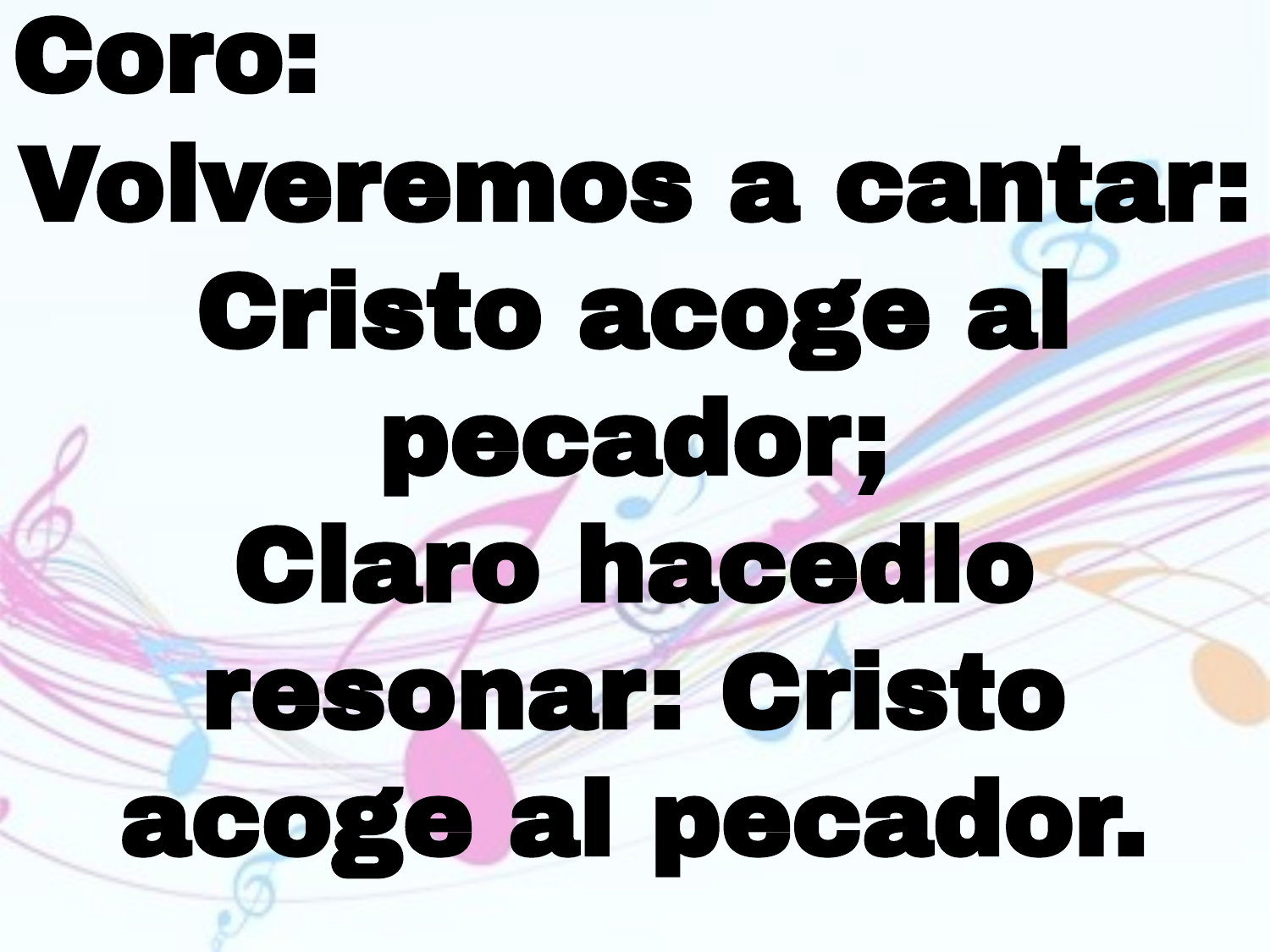

Coro:
Volveremos a cantar: Cristo acoge al
pecador;
Claro hacedlo resonar: Cristo acoge al pecador.